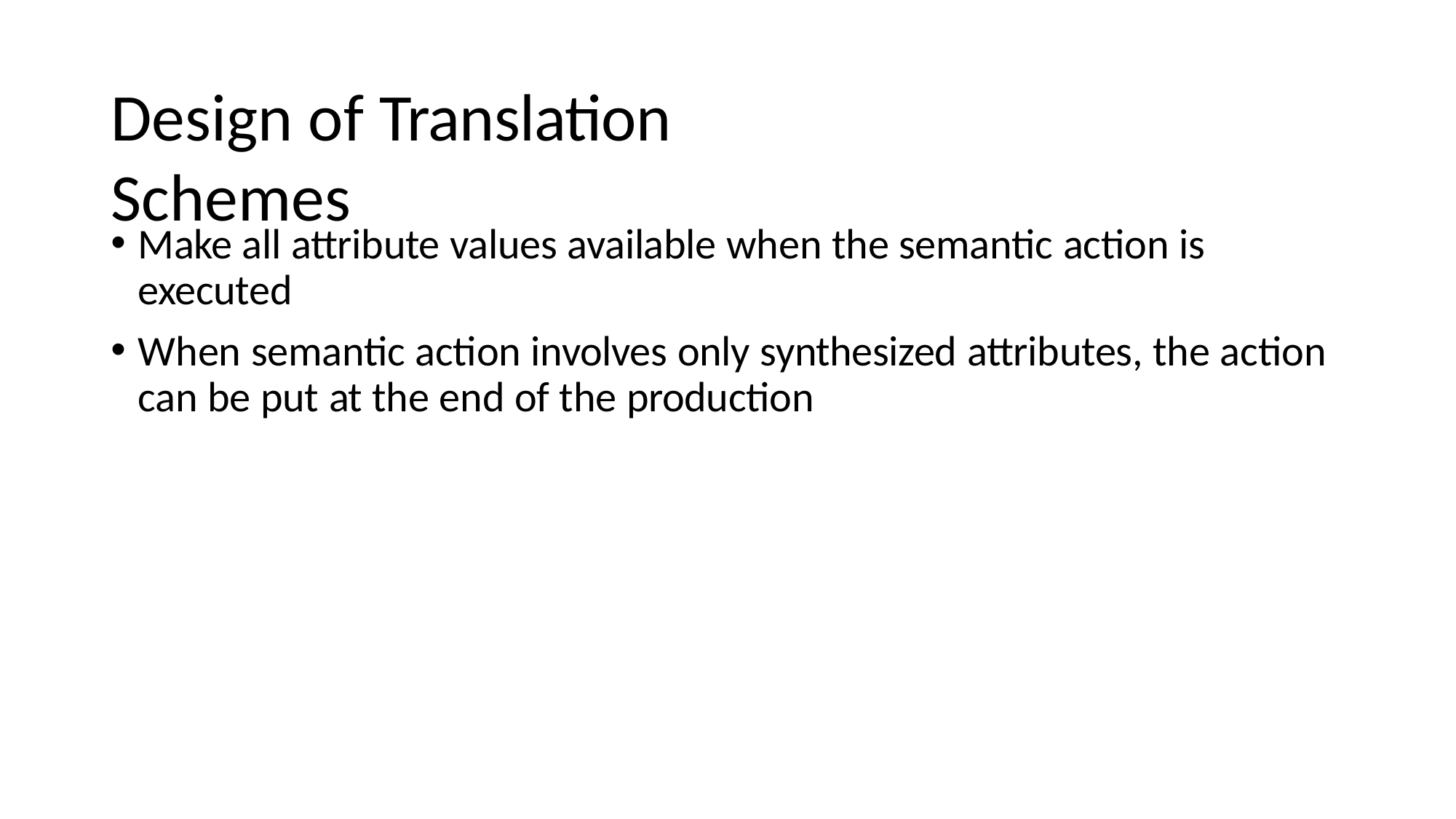

# Design of Translation Schemes
Make all attribute values available when the semantic action is  executed
When semantic action involves only synthesized attributes, the action  can be put at the end of the production